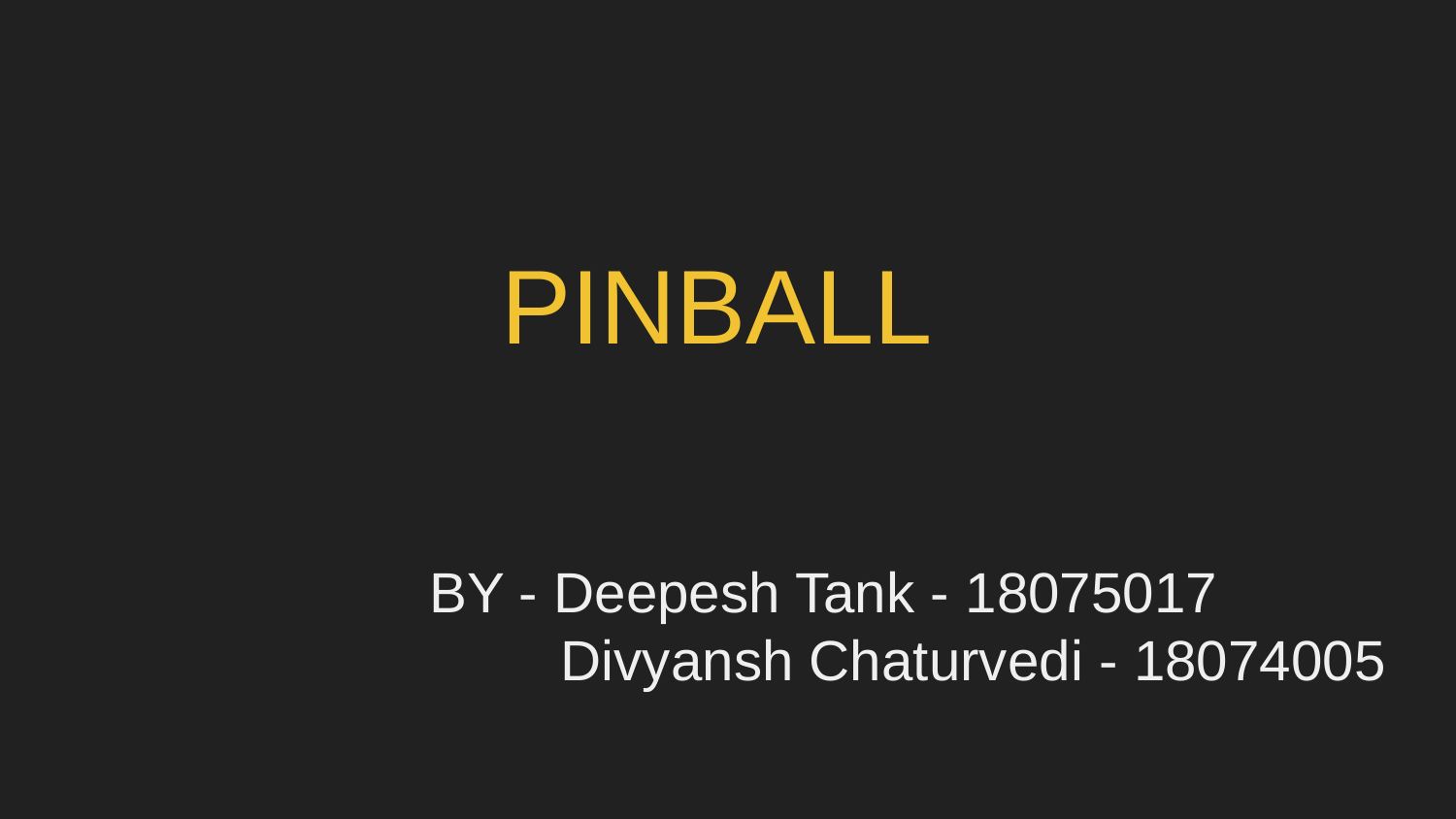

# PINBALL

BY - Deepesh Tank - 18075017
                   Divyansh Chaturvedi - 18074005